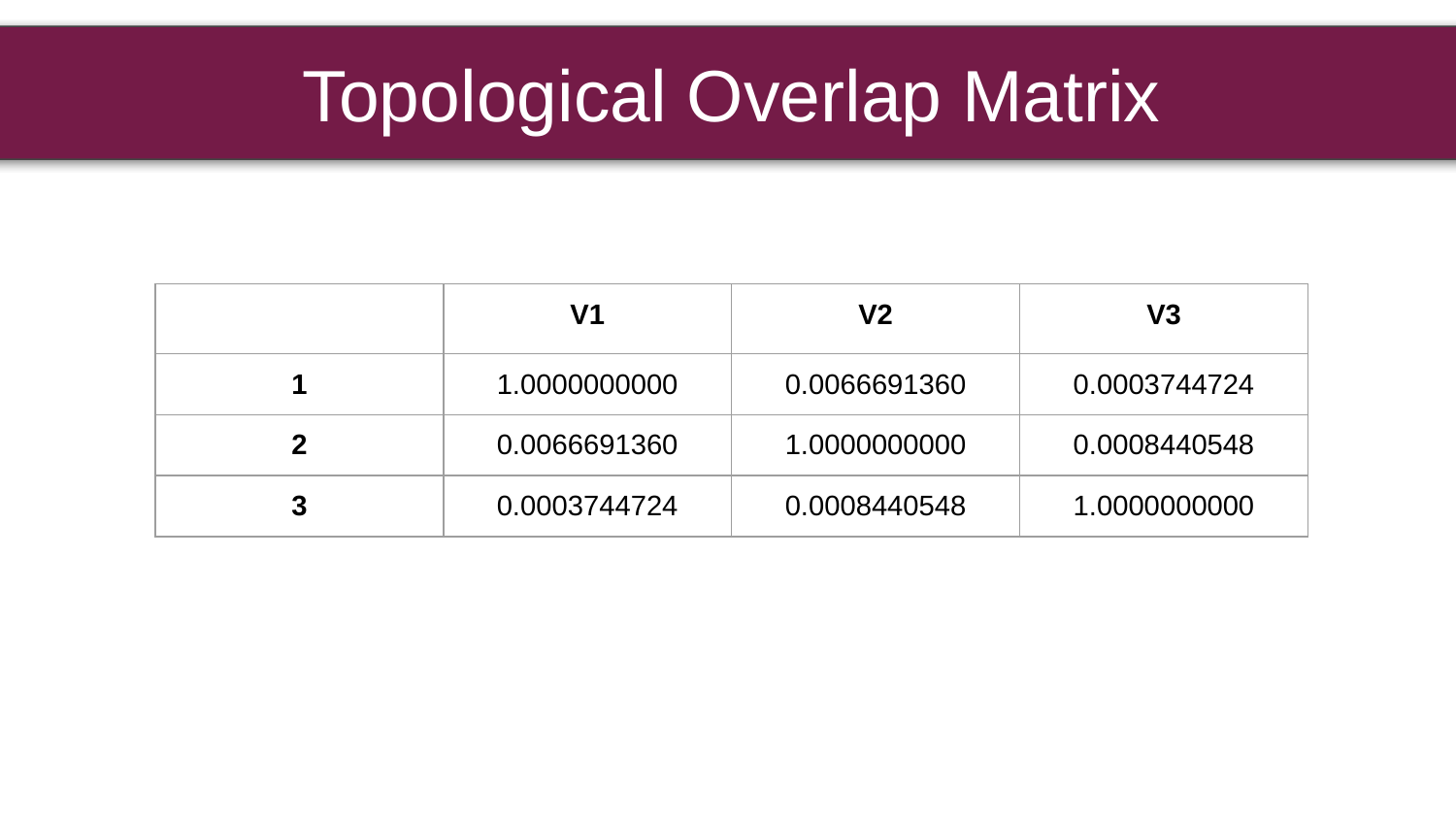

Topological Overlap Matrix
|  | V1 | V2 | V3 |
| --- | --- | --- | --- |
| 1 | 1.0000000000 | 0.0066691360 | 0.0003744724 |
| 2 | 0.0066691360 | 1.0000000000 | 0.0008440548 |
| 3 | 0.0003744724 | 0.0008440548 | 1.0000000000 |